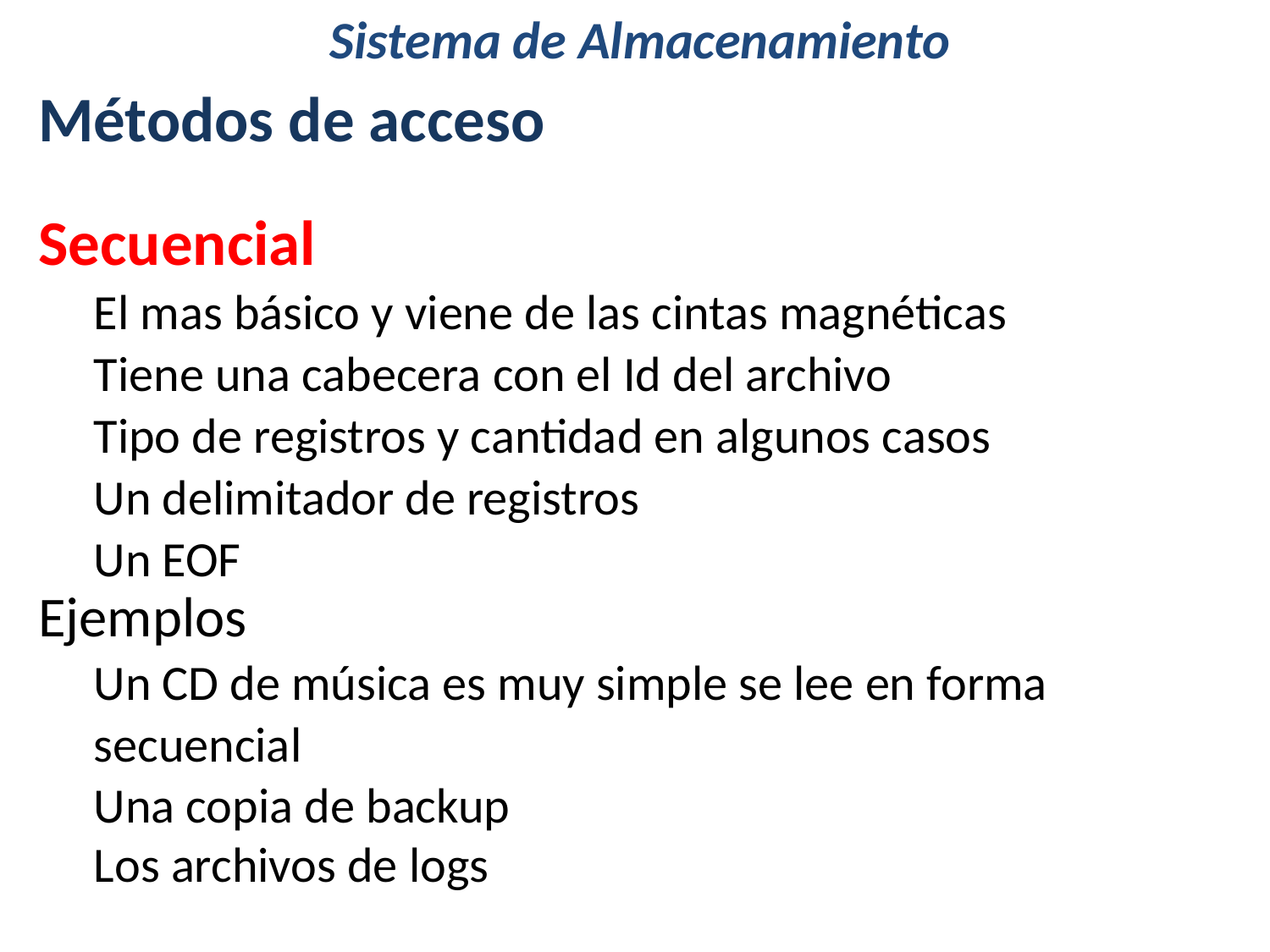

# Sistema de Almacenamiento
Métodos de acceso

Secuencial
El mas básico y viene de las cintas magnéticas
Tiene una cabecera con el Id del archivo
Tipo de registros y cantidad en algunos casos
Un delimitador de registros
Un EOF
Ejemplos
Un CD de música es muy simple se lee en forma secuencial
Una copia de backup
Los archivos de logs